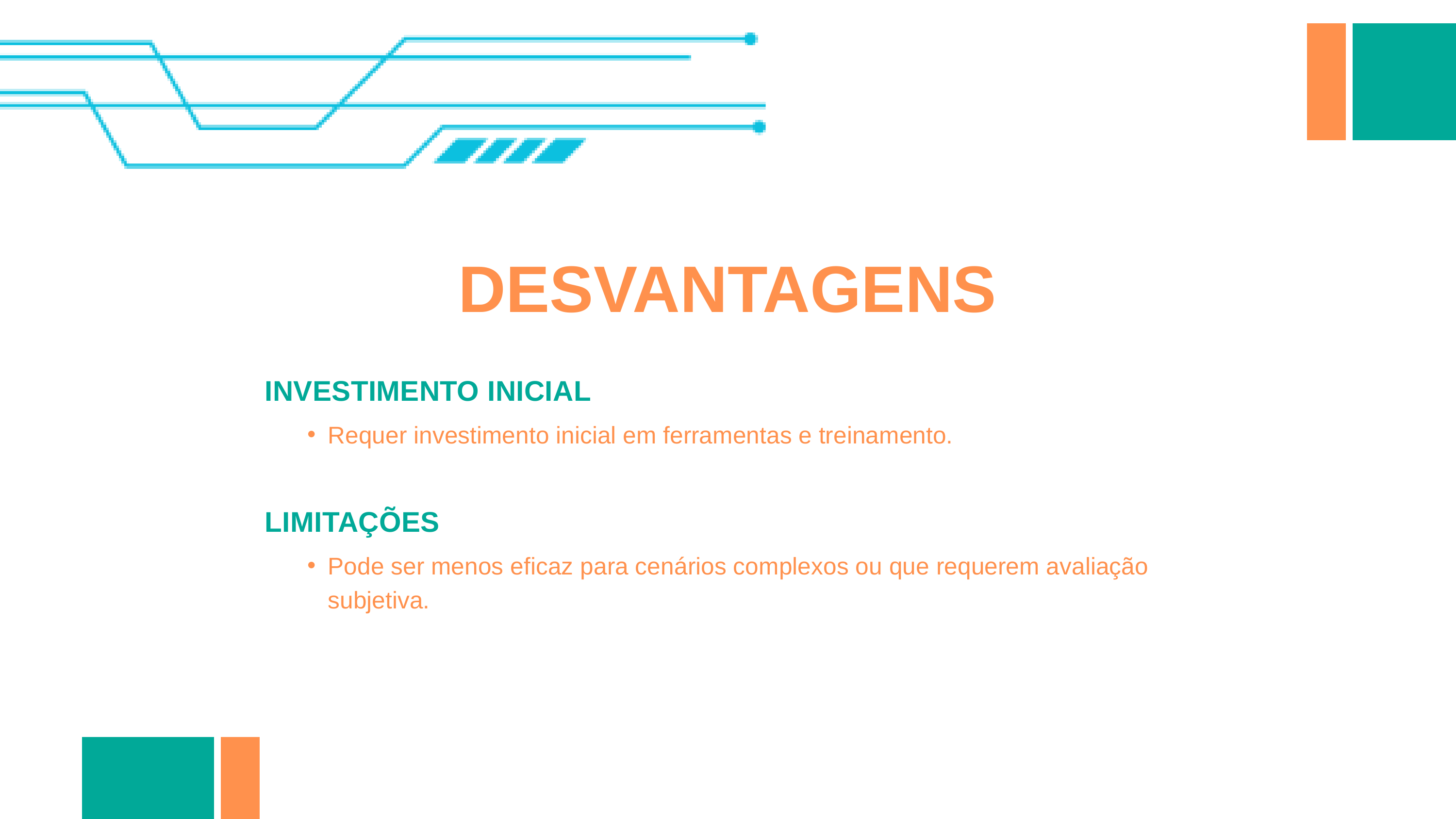

DESVANTAGENS
INVESTIMENTO INICIAL
Requer investimento inicial em ferramentas e treinamento.
LIMITAÇÕES
Pode ser menos eficaz para cenários complexos ou que requerem avaliação subjetiva.